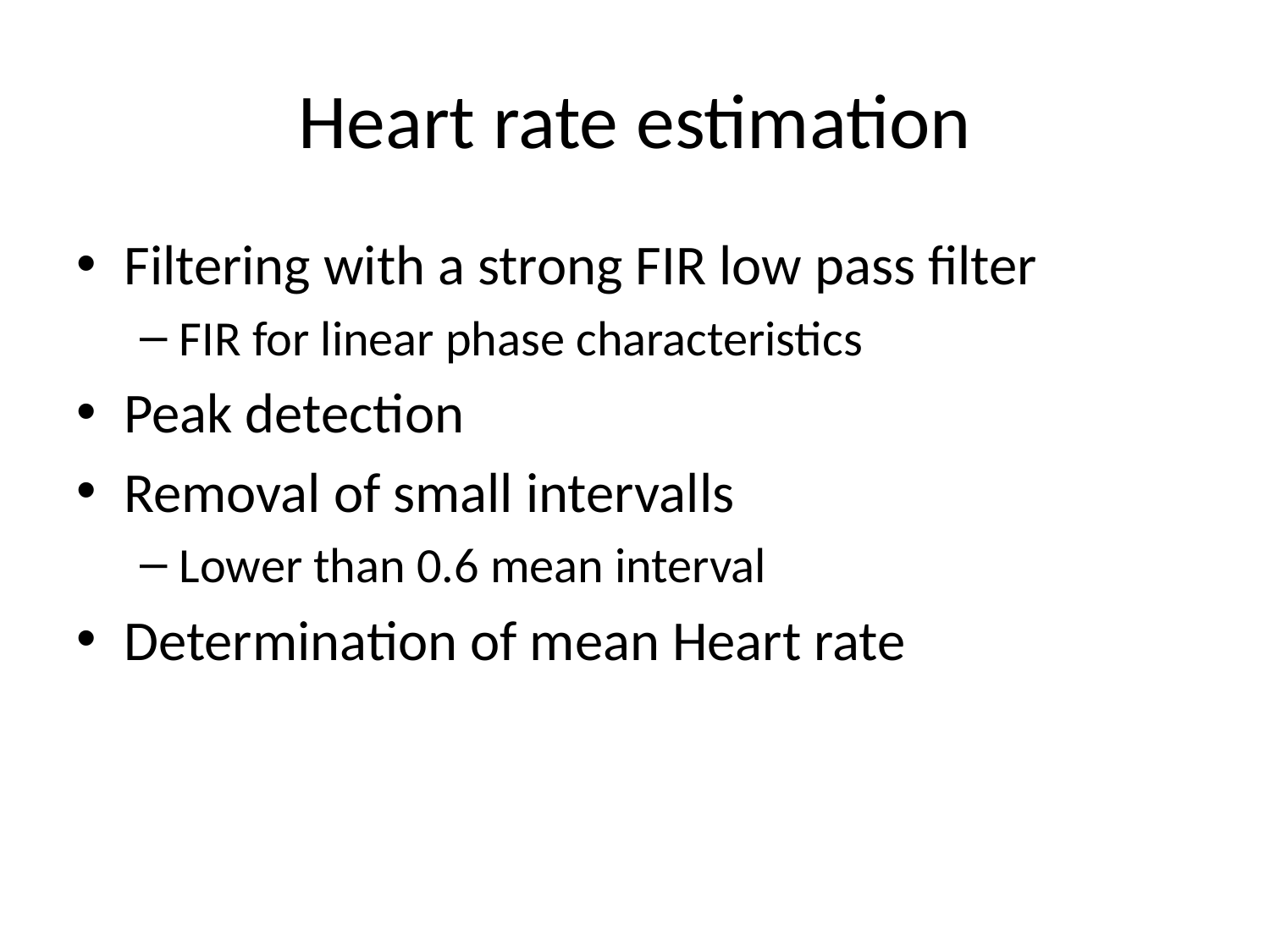

# Heart rate estimation
Filtering with a strong FIR low pass filter
FIR for linear phase characteristics
Peak detection
Removal of small intervalls
Lower than 0.6 mean interval
Determination of mean Heart rate